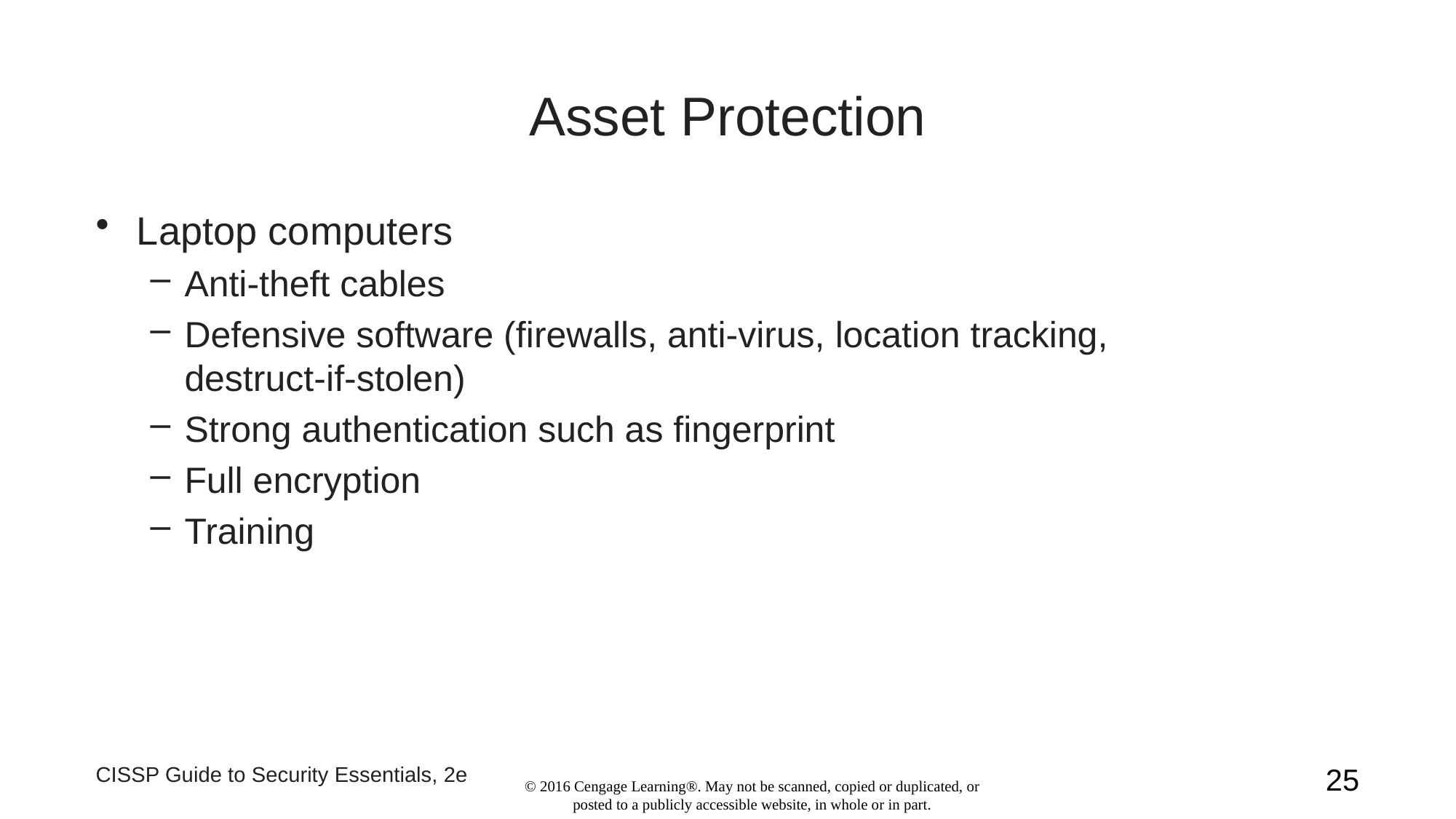

# Asset Protection
Laptop computers
Anti-theft cables
Defensive software (firewalls, anti-virus, location tracking,              destruct-if-stolen)
Strong authentication such as fingerprint
Full encryption
Training
CISSP Guide to Security Essentials, 2e
25
© 2016 Cengage Learning®. May not be scanned, copied or duplicated, or posted to a publicly accessible website, in whole or in part.